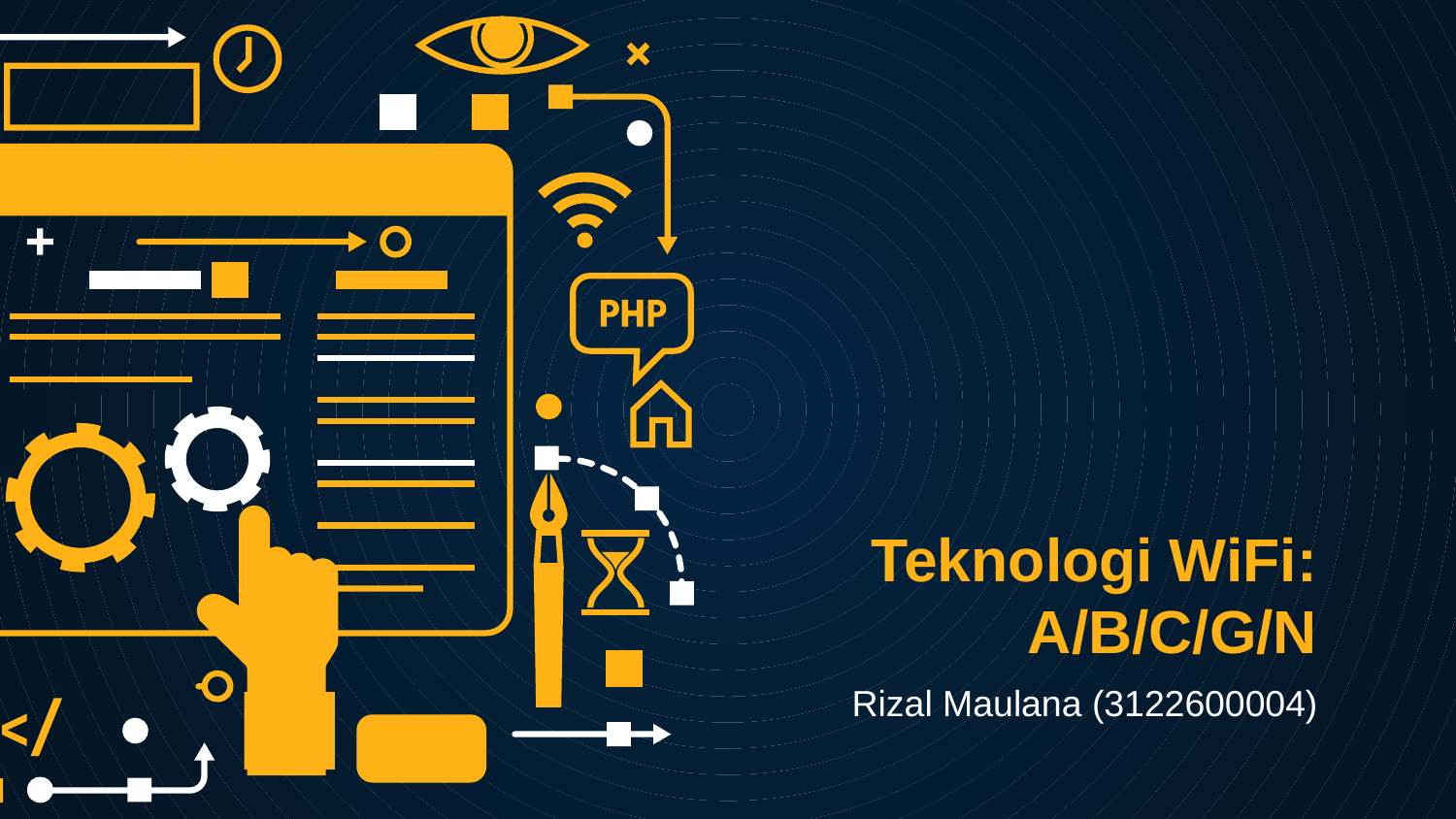

# Teknologi WiFi: A/B/C/G/N

Rizal Maulana (3122600004)